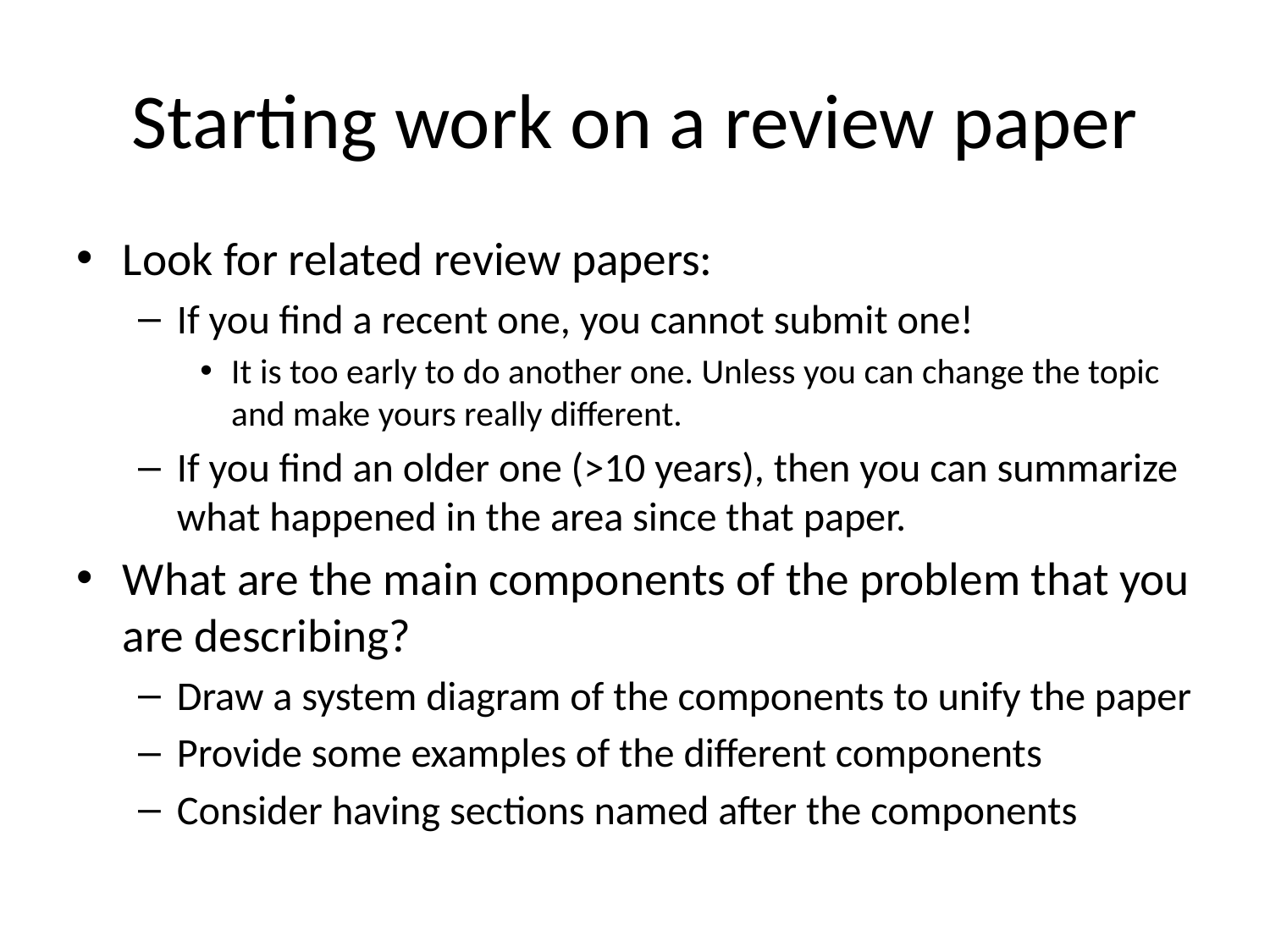

# Starting work on a review paper
Look for related review papers:
If you find a recent one, you cannot submit one!
It is too early to do another one. Unless you can change the topic and make yours really different.
If you find an older one (>10 years), then you can summarize what happened in the area since that paper.
What are the main components of the problem that you are describing?
Draw a system diagram of the components to unify the paper
Provide some examples of the different components
Consider having sections named after the components